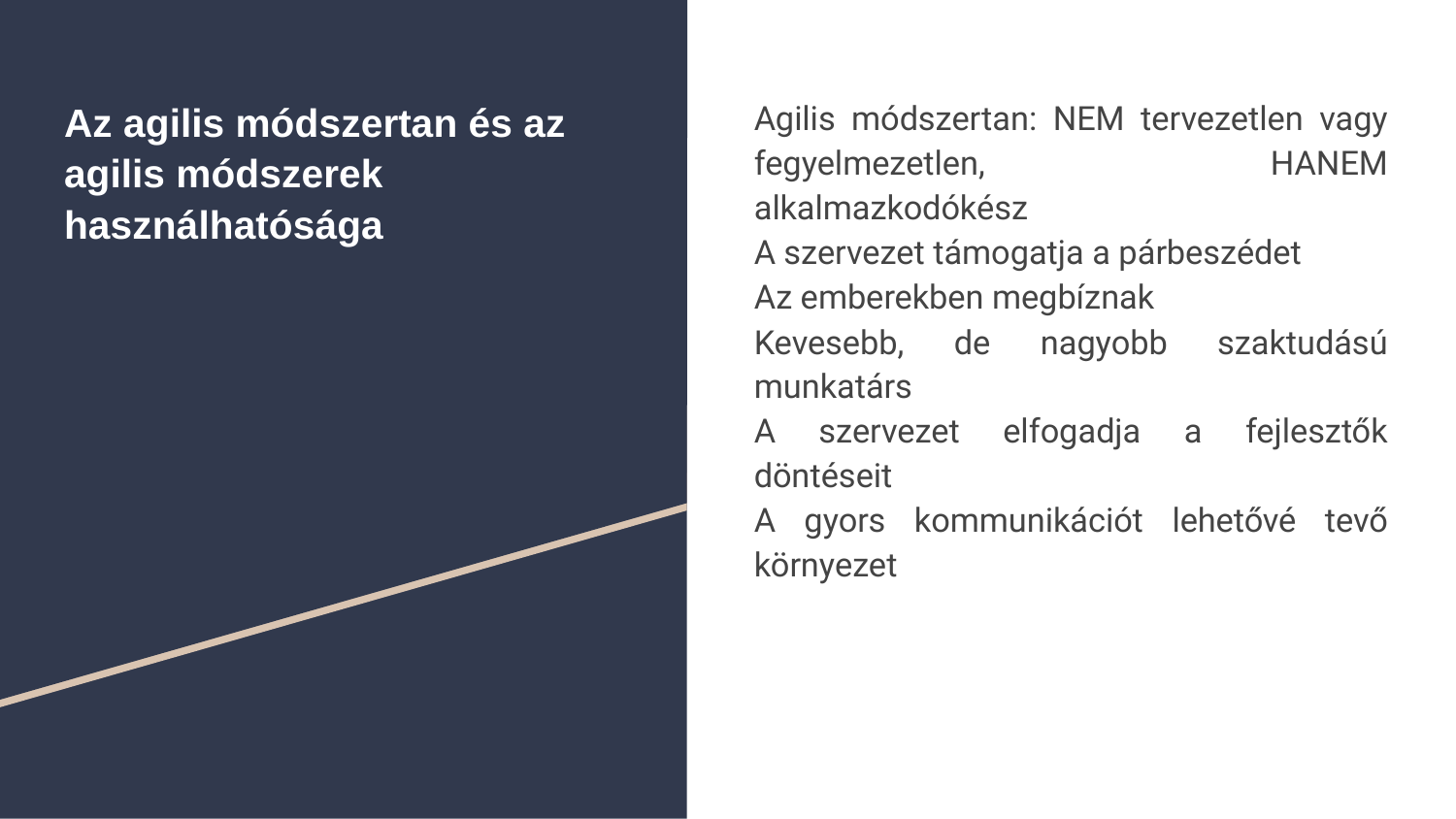

# Az agilis módszertan és az agilis módszerek használhatósága
Agilis módszertan: NEM tervezetlen vagy fegyelmezetlen, HANEM alkalmazkodókész
A szervezet támogatja a párbeszédet
Az emberekben megbíznak
Kevesebb, de nagyobb szaktudású munkatárs
A szervezet elfogadja a fejlesztők döntéseit
A gyors kommunikációt lehetővé tevő környezet